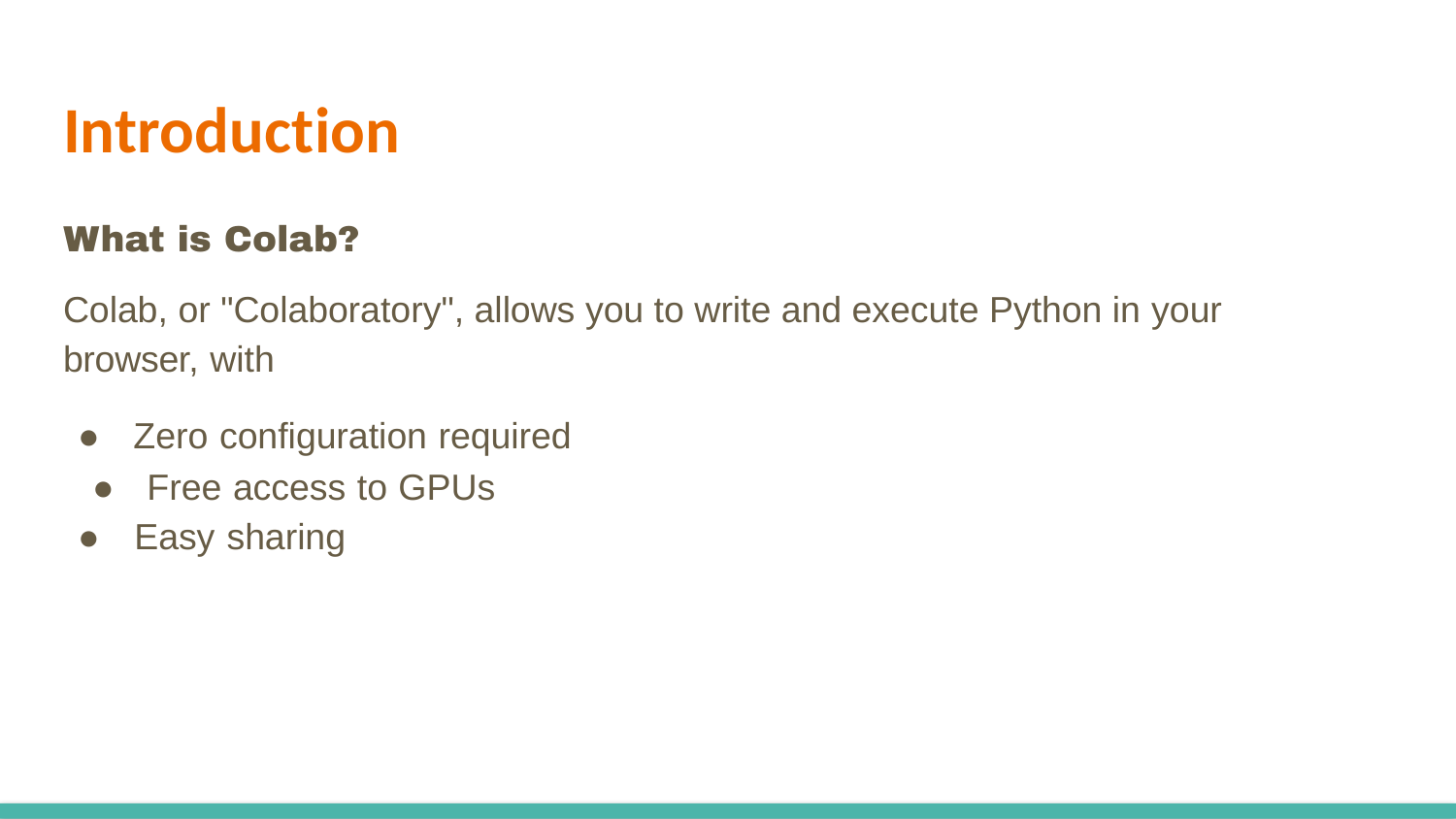

Introduction

What is Colab?

Colab, or "Colaboratory", allows you to write and execute Python in your browser, with

●   Zero configuration required
●   Free access to GPUs
●   Easy sharing